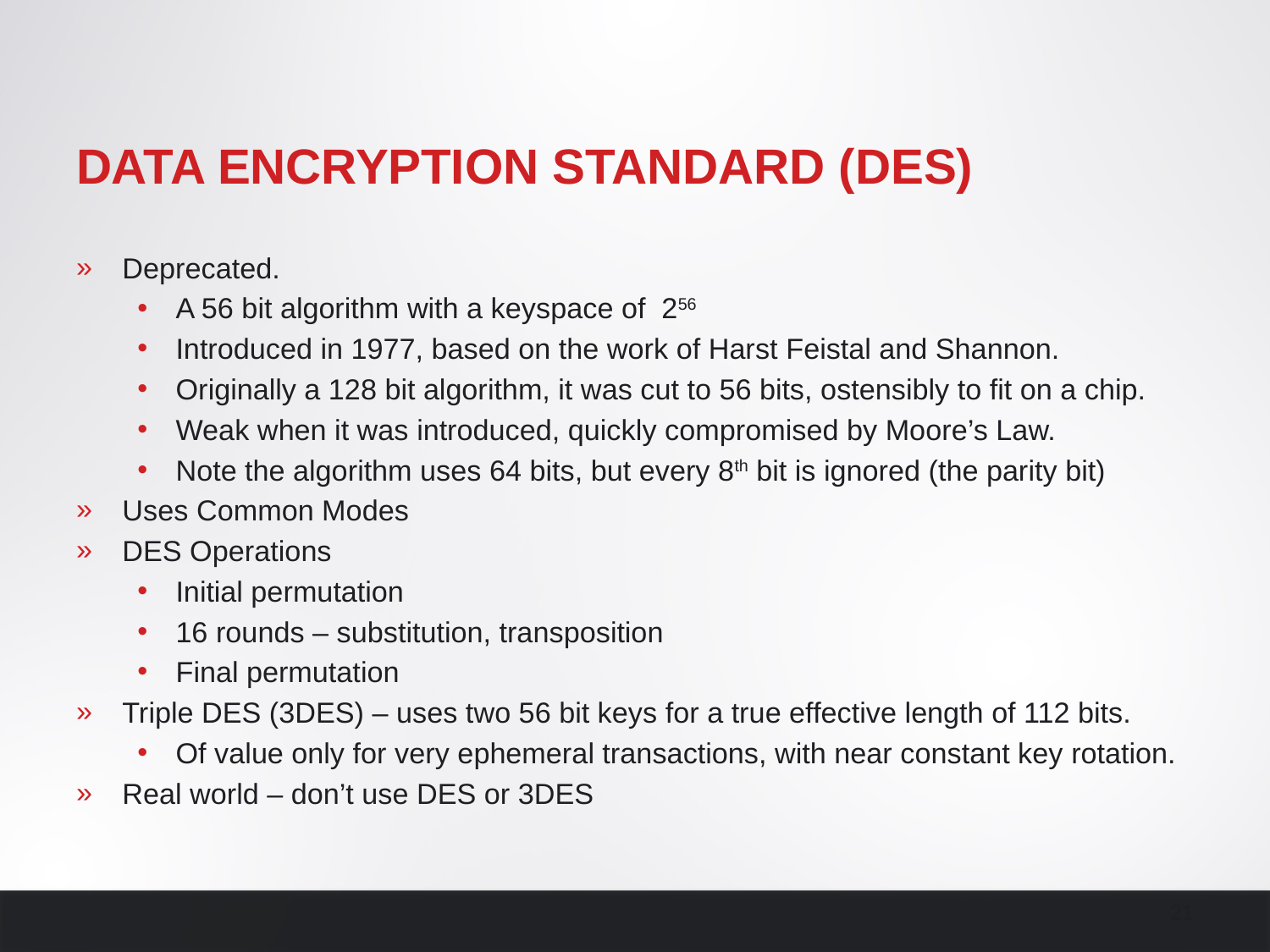

# DATA encryption standard (DES)
Deprecated.
A 56 bit algorithm with a keyspace of  256
Introduced in 1977, based on the work of Harst Feistal and Shannon.
Originally a 128 bit algorithm, it was cut to 56 bits, ostensibly to fit on a chip.
Weak when it was introduced, quickly compromised by Moore’s Law.
Note the algorithm uses 64 bits, but every 8th bit is ignored (the parity bit)
Uses Common Modes
DES Operations
Initial permutation
16 rounds – substitution, transposition
Final permutation
Triple DES (3DES) – uses two 56 bit keys for a true effective length of 112 bits.
Of value only for very ephemeral transactions, with near constant key rotation.
Real world – don’t use DES or 3DES

21